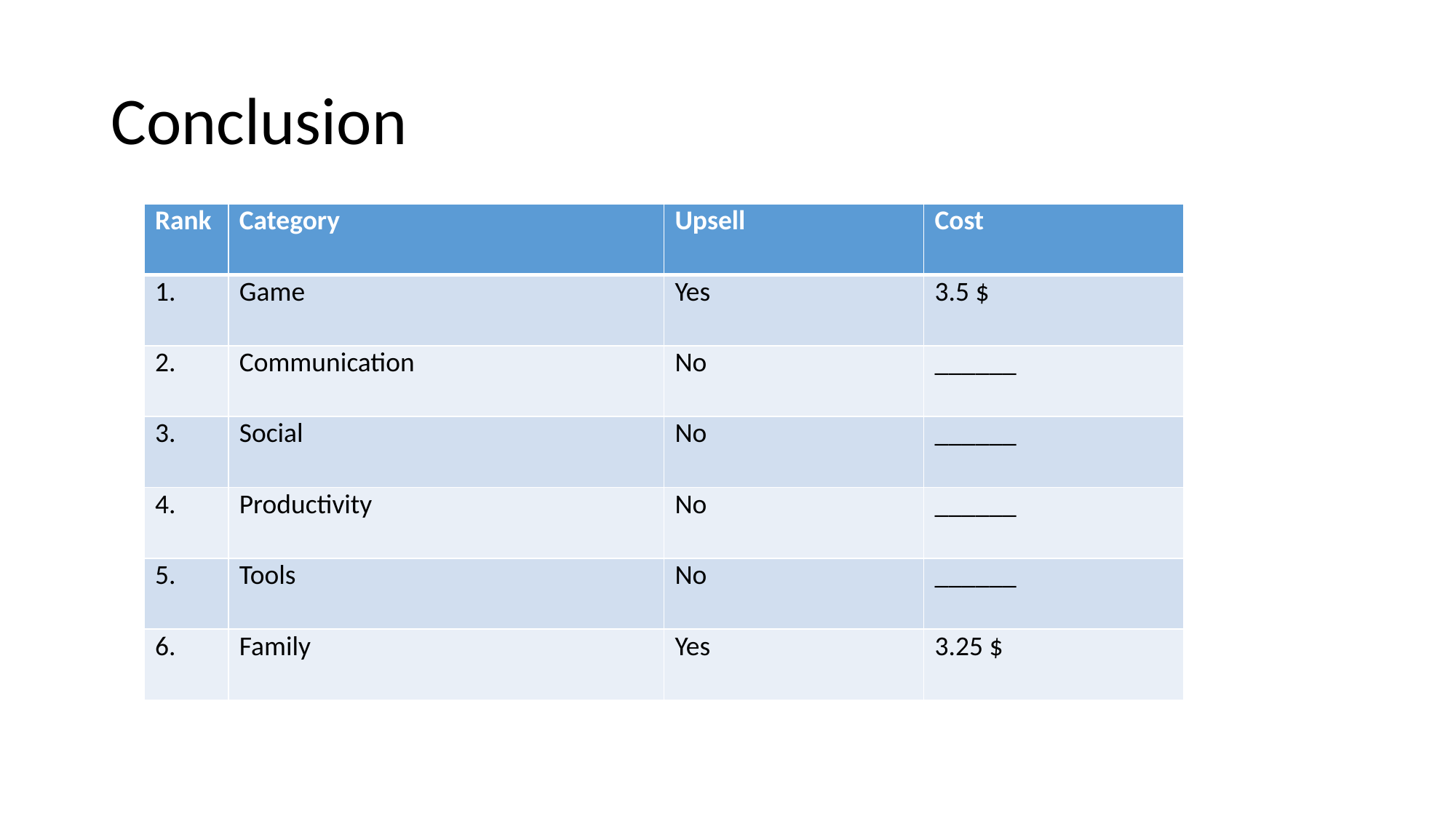

# Conclusion
| Rank | Category | Upsell | Cost |
| --- | --- | --- | --- |
| 1. | Game | Yes | 3.5 $ |
| 2. | Communication | No | \_\_\_\_\_\_ |
| 3. | Social | No | \_\_\_\_\_\_ |
| 4. | Productivity | No | \_\_\_\_\_\_ |
| 5. | Tools | No | \_\_\_\_\_\_ |
| 6. | Family | Yes | 3.25 $ |